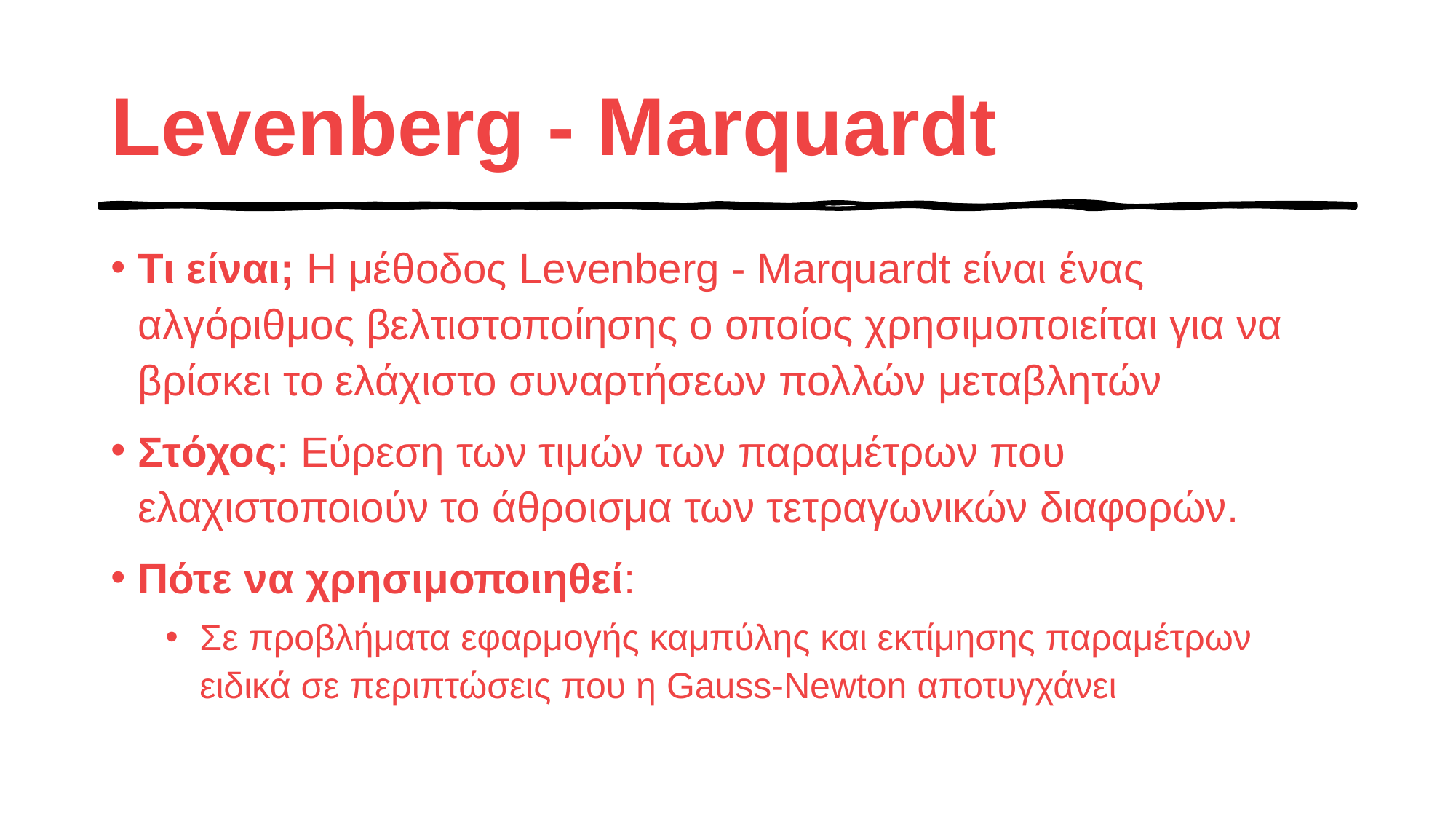

# Levenberg - Marquardt
Τι είναι; Η μέθοδος Levenberg - Marquardt είναι ένας αλγόριθμος βελτιστοποίησης ο οποίος χρησιμοποιείται για να βρίσκει το ελάχιστο συναρτήσεων πολλών μεταβλητών
Στόχος: Εύρεση των τιμών των παραμέτρων που ελαχιστοποιούν το άθροισμα των τετραγωνικών διαφορών.
Πότε να χρησιμοποιηθεί:
Σε προβλήματα εφαρμογής καμπύλης και εκτίμησης παραμέτρων ειδικά σε περιπτώσεις που η Gauss-Newton αποτυγχάνει